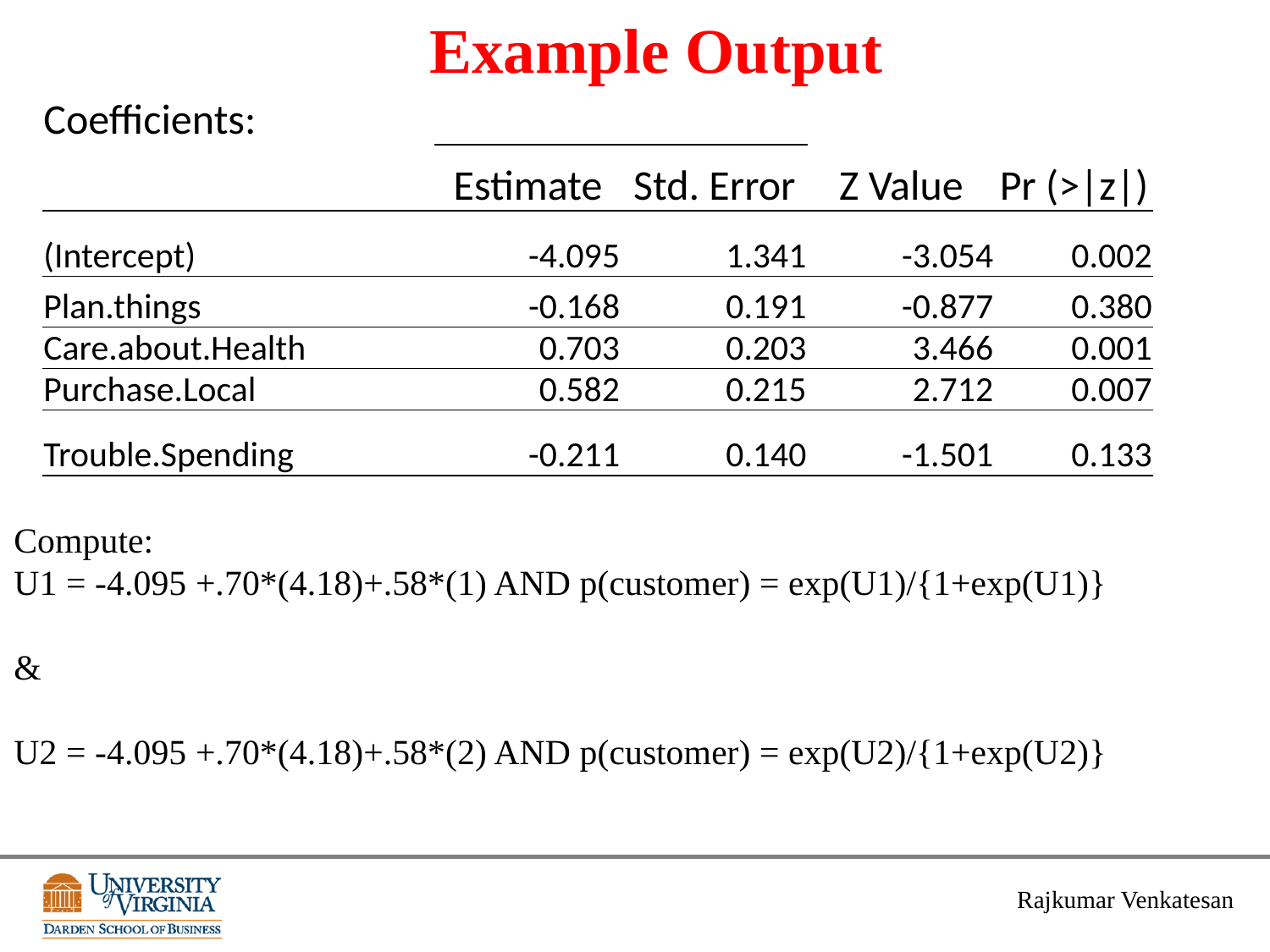

# Example Output
| Coefficients: |  |  |  |  |
| --- | --- | --- | --- | --- |
|  | Estimate | Std. Error | Z Value | Pr (>|z|) |
| (Intercept) | -4.095 | 1.341 | -3.054 | 0.002 |
| Plan.things | -0.168 | 0.191 | -0.877 | 0.380 |
| Care.about.Health | 0.703 | 0.203 | 3.466 | 0.001 |
| Purchase.Local | 0.582 | 0.215 | 2.712 | 0.007 |
| Trouble.Spending | -0.211 | 0.140 | -1.501 | 0.133 |
Compute:
U1 = -4.095 +.70*(4.18)+.58*(1) AND p(customer) = exp(U1)/{1+exp(U1)}

&

U2 = -4.095 +.70*(4.18)+.58*(2) AND p(customer) = exp(U2)/{1+exp(U2)}